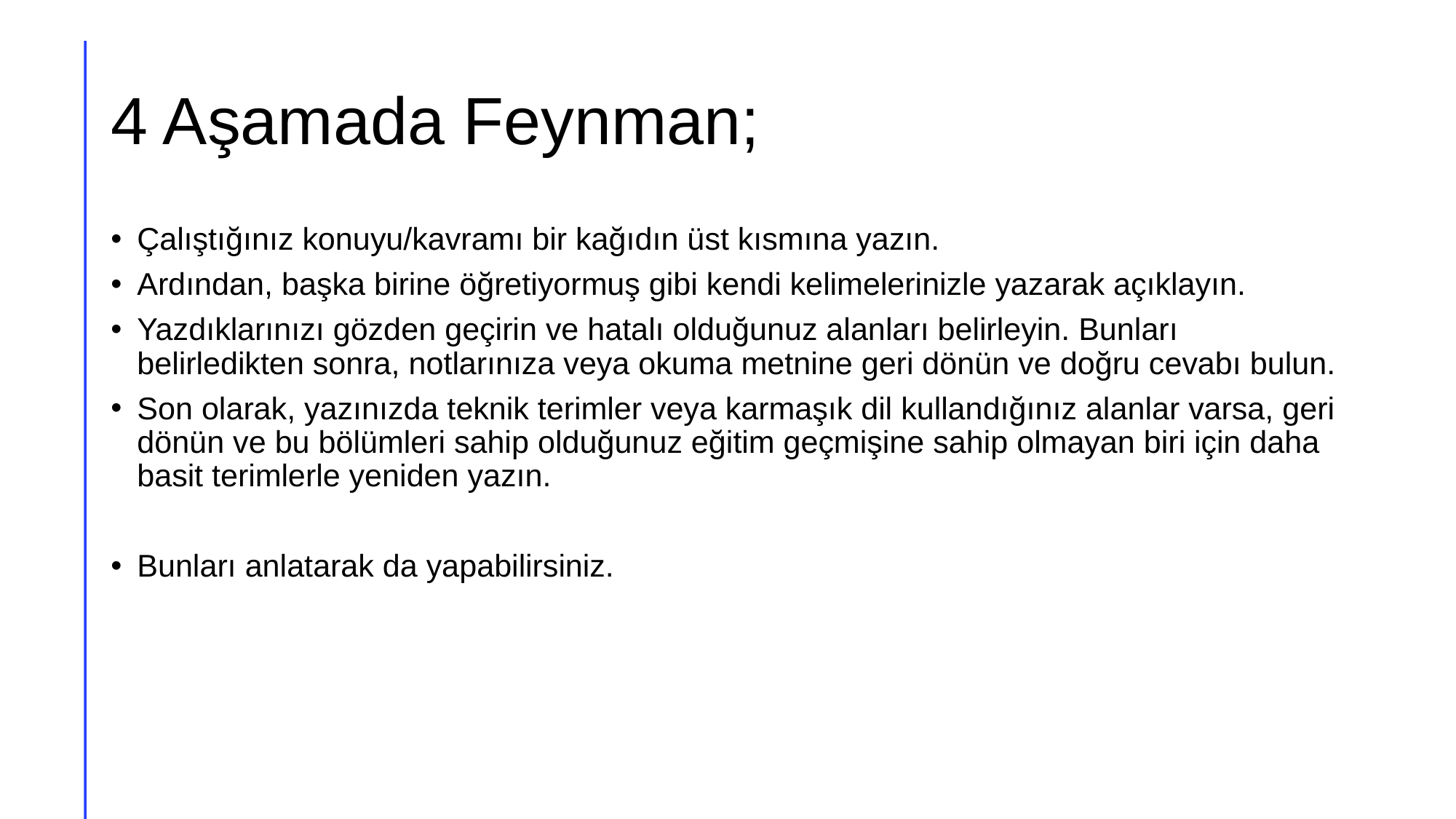

# 4 Aşamada Feynman;
Çalıştığınız konuyu/kavramı bir kağıdın üst kısmına yazın.
Ardından, başka birine öğretiyormuş gibi kendi kelimelerinizle yazarak açıklayın.
Yazdıklarınızı gözden geçirin ve hatalı olduğunuz alanları belirleyin. Bunları belirledikten sonra, notlarınıza veya okuma metnine geri dönün ve doğru cevabı bulun.
Son olarak, yazınızda teknik terimler veya karmaşık dil kullandığınız alanlar varsa, geri dönün ve bu bölümleri sahip olduğunuz eğitim geçmişine sahip olmayan biri için daha basit terimlerle yeniden yazın.

Bunları anlatarak da yapabilirsiniz.